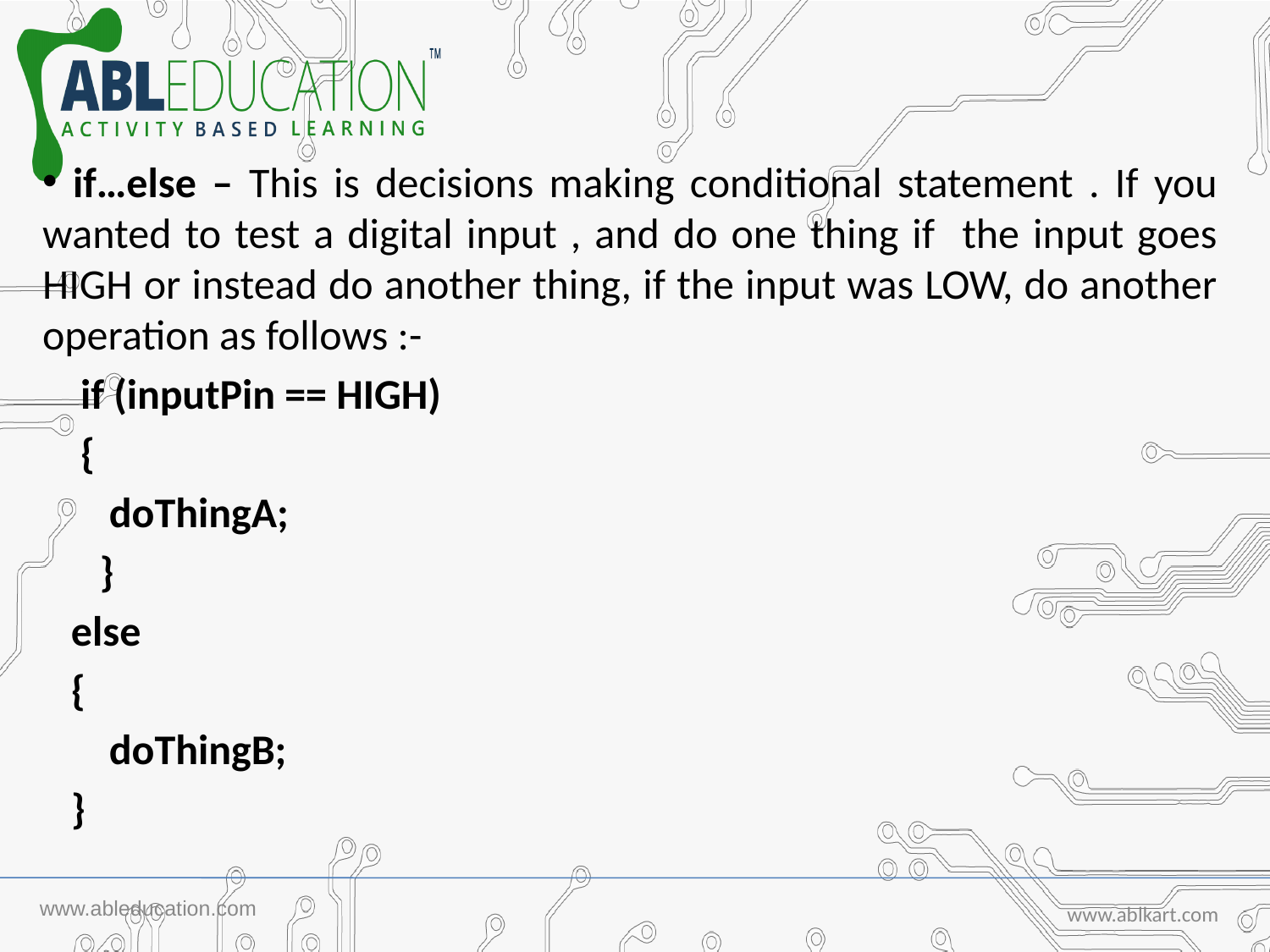

if…else – This is decisions making conditional statement . If you wanted to test a digital input , and do one thing if  the input goes HIGH or instead do another thing, if the input was LOW, do another operation as follows :-
    if (inputPin == HIGH)
    {
       doThingA;
      }
   else
   {
       doThingB;
   }

www.ableducation.com
www.ablkart.com